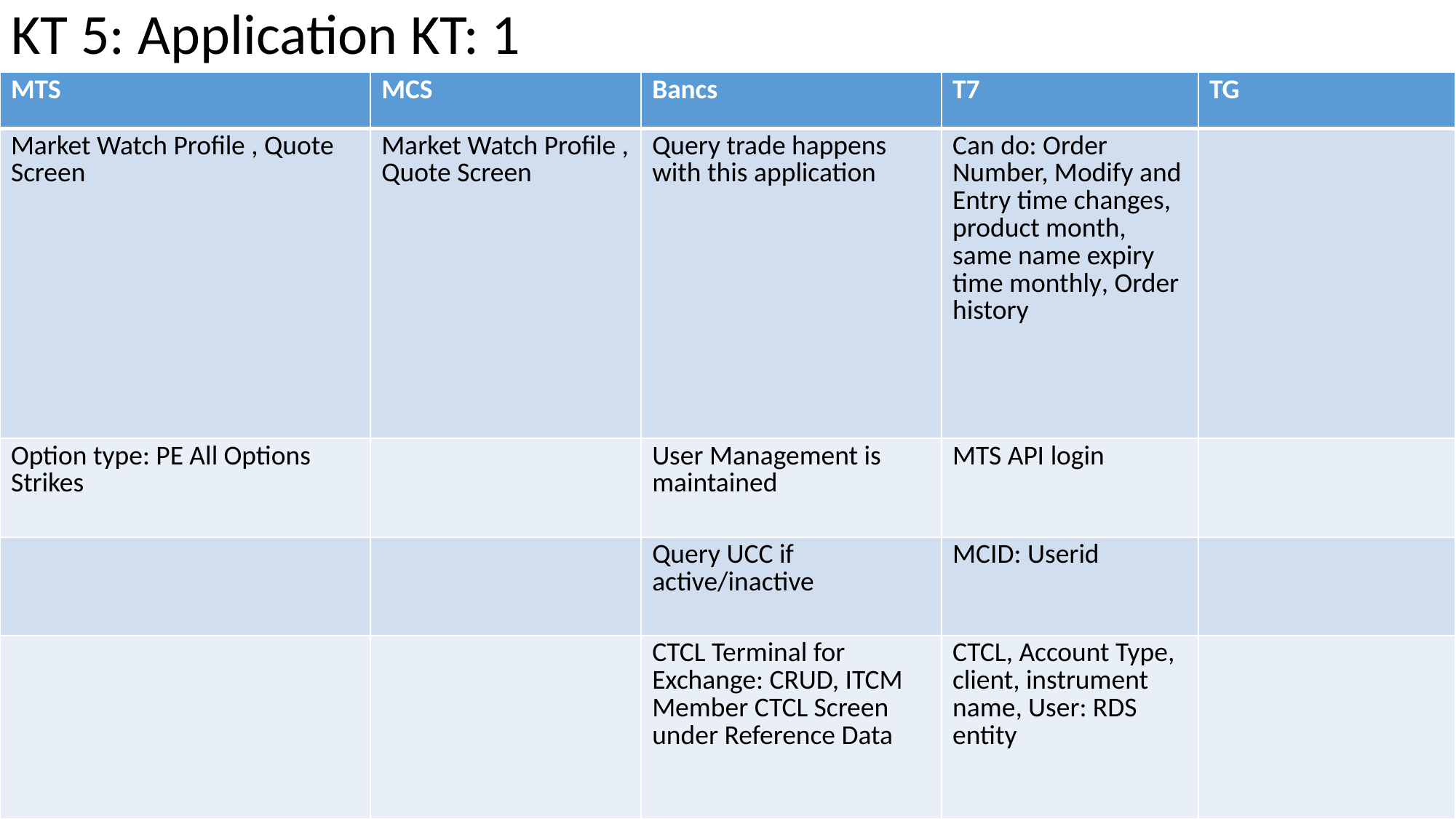

# KT 5: Application KT: 1
| MTS | MCS | Bancs | T7 | TG |
| --- | --- | --- | --- | --- |
| Market Watch Profile , Quote Screen | Market Watch Profile , Quote Screen | Query trade happens with this application | Can do: Order Number, Modify and Entry time changes, product month, same name expiry time monthly, Order history |  |
| Option type: PE All Options Strikes |  | User Management is maintained | MTS API login |  |
|  |  | Query UCC if active/inactive | MCID: Userid |  |
|  |  | CTCL Terminal for Exchange: CRUD, ITCM Member CTCL Screen under Reference Data | CTCL, Account Type, client, instrument name, User: RDS entity |  |